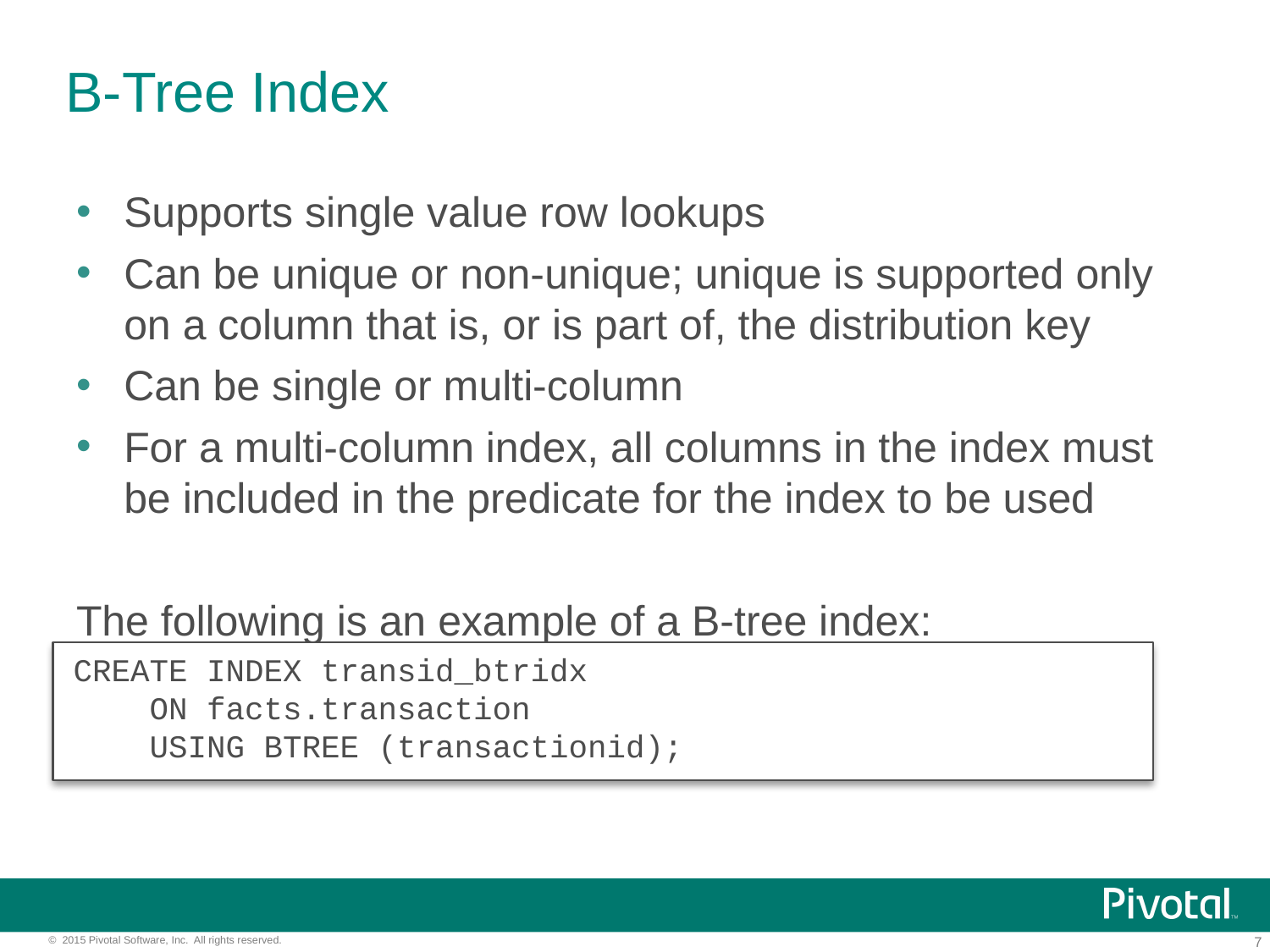

# B-Tree Index
Supports single value row lookups
Can be unique or non-unique; unique is supported only on a column that is, or is part of, the distribution key
Can be single or multi-column
For a multi-column index, all columns in the index must be included in the predicate for the index to be used

The following is an example of a B-tree index:

CREATE INDEX transid_btridx
    ON facts.transaction
    USING BTREE (transactionid);